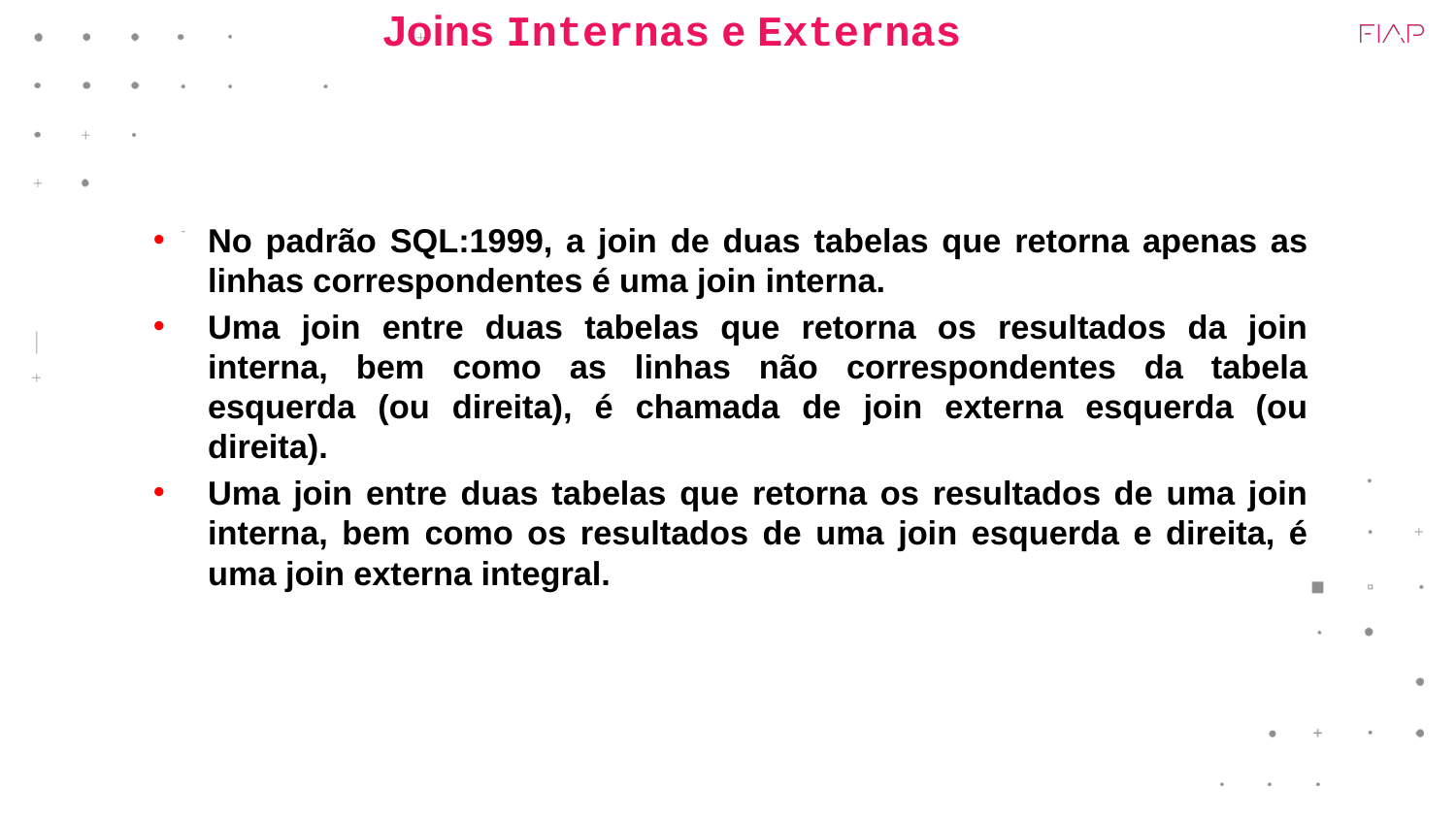

# Joins Internas e Externas
No padrão SQL:1999, a join de duas tabelas que retorna apenas as linhas correspondentes é uma join interna.
Uma join entre duas tabelas que retorna os resultados da join interna, bem como as linhas não correspondentes da tabela esquerda (ou direita), é chamada de join externa esquerda (ou direita).
Uma join entre duas tabelas que retorna os resultados de uma join interna, bem como os resultados de uma join esquerda e direita, é uma join externa integral.